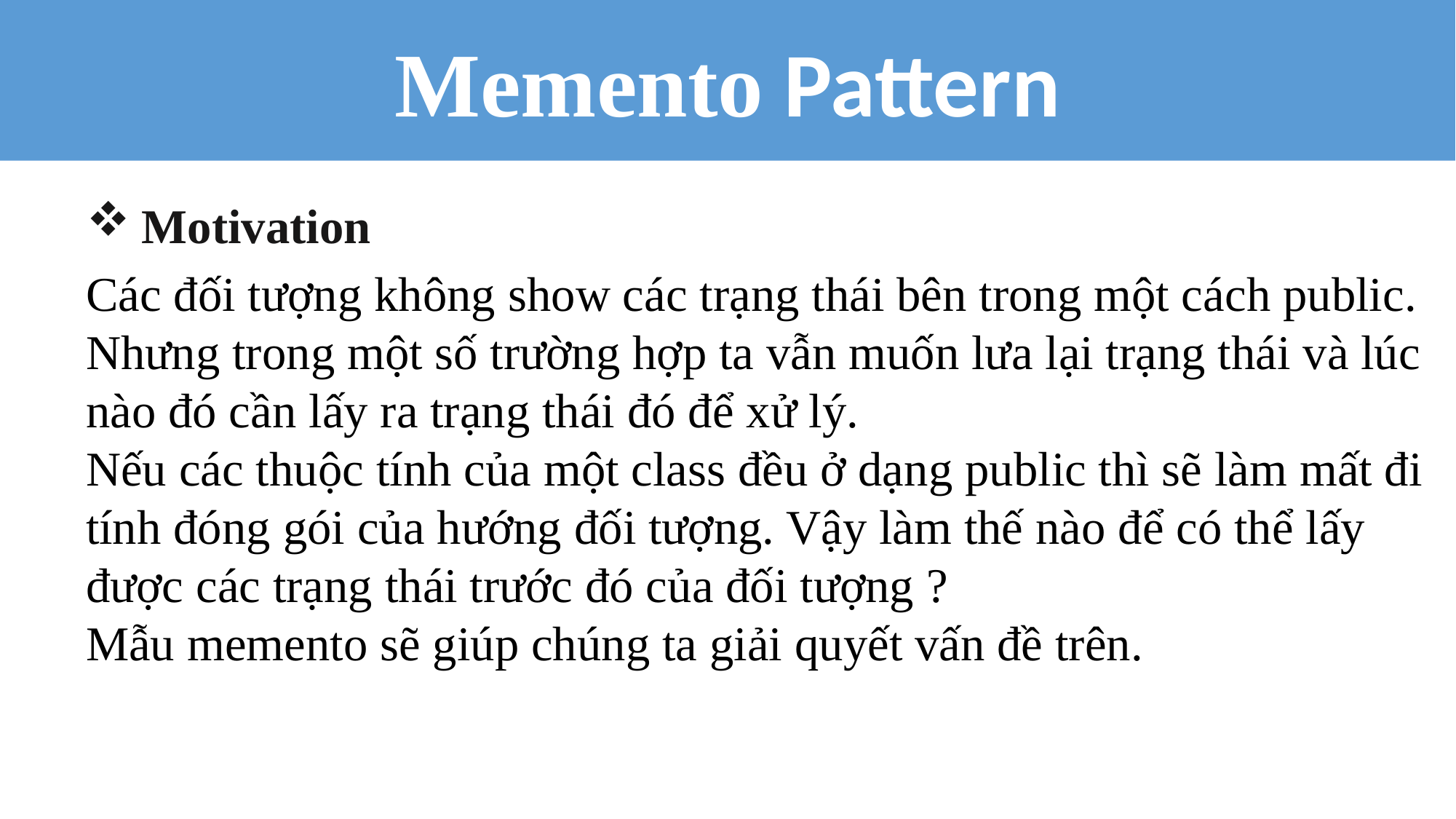

Memento Pattern
Motivation
Các đối tượng không show các trạng thái bên trong một cách public. Nhưng trong một số trường hợp ta vẫn muốn lưa lại trạng thái và lúc nào đó cần lấy ra trạng thái đó để xử lý.
Nếu các thuộc tính của một class đều ở dạng public thì sẽ làm mất đi tính đóng gói của hướng đối tượng. Vậy làm thế nào để có thể lấy được các trạng thái trước đó của đối tượng ?
Mẫu memento sẽ giúp chúng ta giải quyết vấn đề trên.